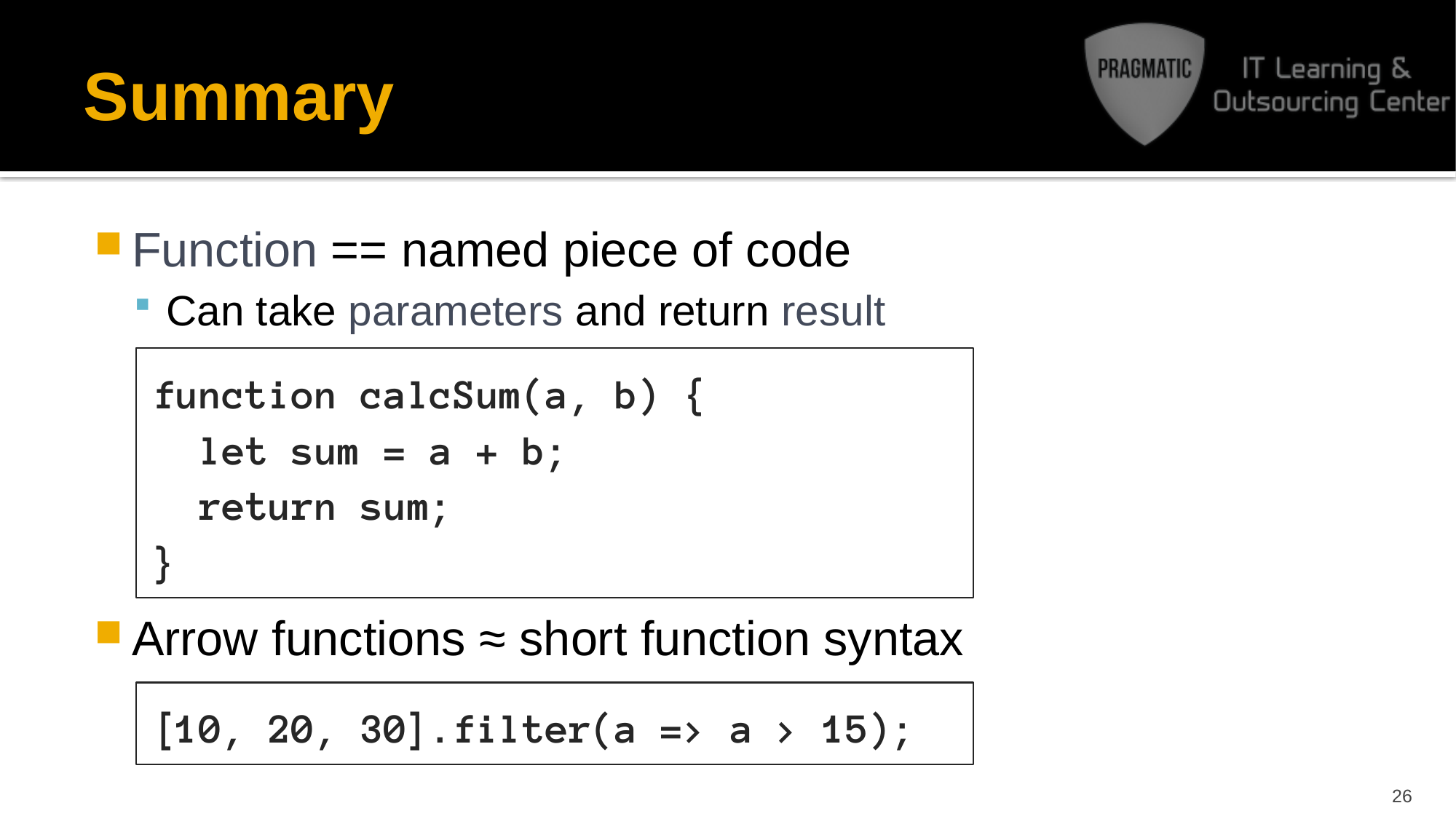

# Summary
Function == named piece of code
Can take parameters and return result

Arrow functions ≈ short function syntax
function calcSum(a, b) {
  let sum = a + b;
  return sum;
}
[10, 20, 30].filter(a => a > 15);
26